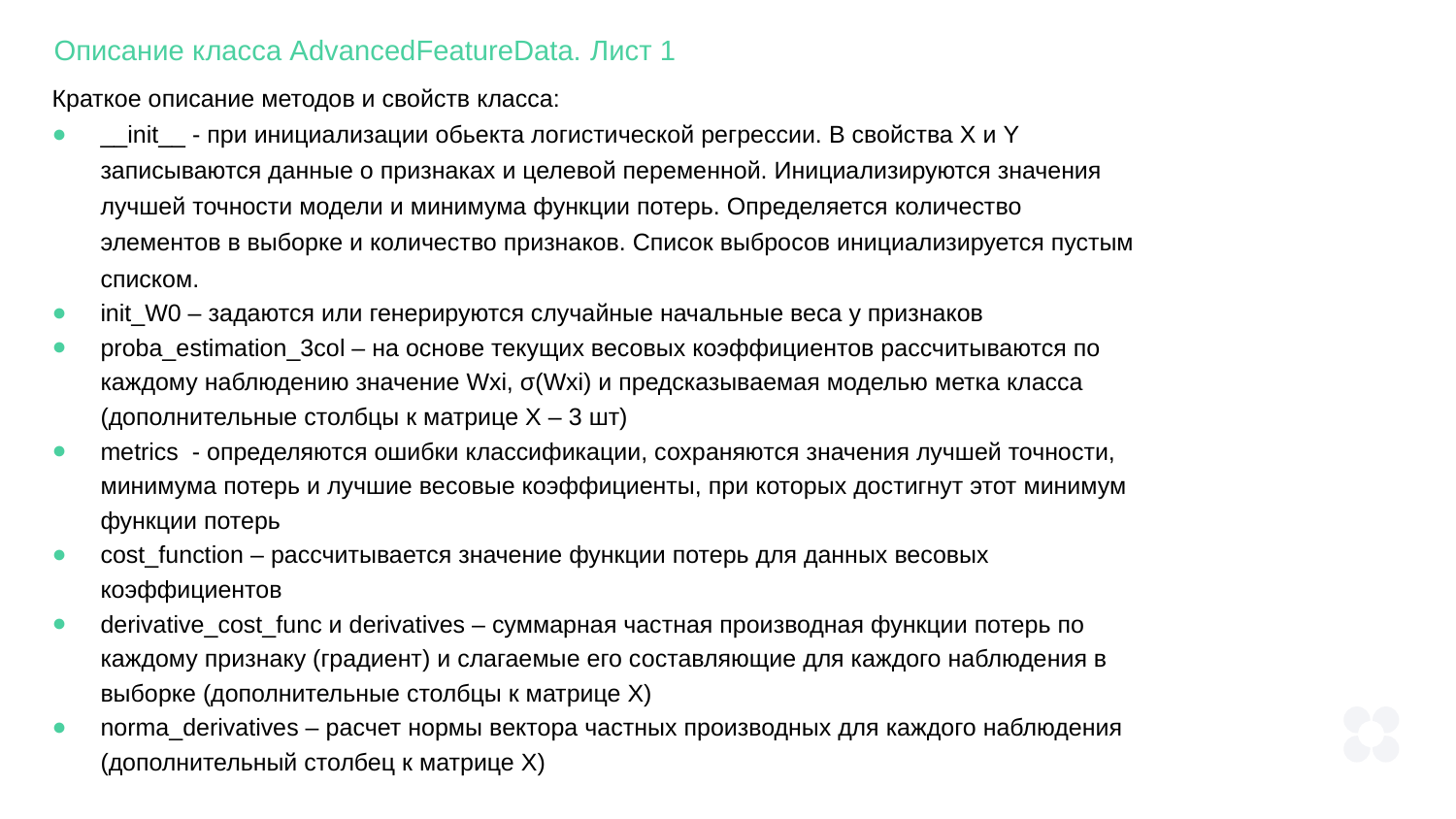

Описание класса AdvancedFeatureData. Лист 1
Краткое описание методов и свойств класса:
__init__ - при инициализации обьекта логистической регрессии. В свойства X и Y записываются данные о признаках и целевой переменной. Инициализируются значения лучшей точности модели и минимума функции потерь. Определяется количество элементов в выборке и количество признаков. Список выбросов инициализируется пустым списком.
init_W0 – задаются или генерируются случайные начальные веса у признаков
proba_estimation_3col – на основе текущих весовых коэффициентов рассчитываются по каждому наблюдению значение Wxi, σ(Wxi) и предсказываемая моделью метка класса (дополнительные столбцы к матрице X – 3 шт)
metrics  - определяются ошибки классификации, сохраняются значения лучшей точности, минимума потерь и лучшие весовые коэффициенты, при которых достигнут этот минимум функции потерь
cost_function – рассчитывается значение функции потерь для данных весовых коэффициентов
derivative_cost_func и derivatives – суммарная частная производная функции потерь по каждому признаку (градиент) и слагаемые его составляющие для каждого наблюдения в выборке (дополнительные столбцы к матрице X)
norma_derivatives – расчет нормы вектора частных производных для каждого наблюдения (дополнительный столбец к матрице X)